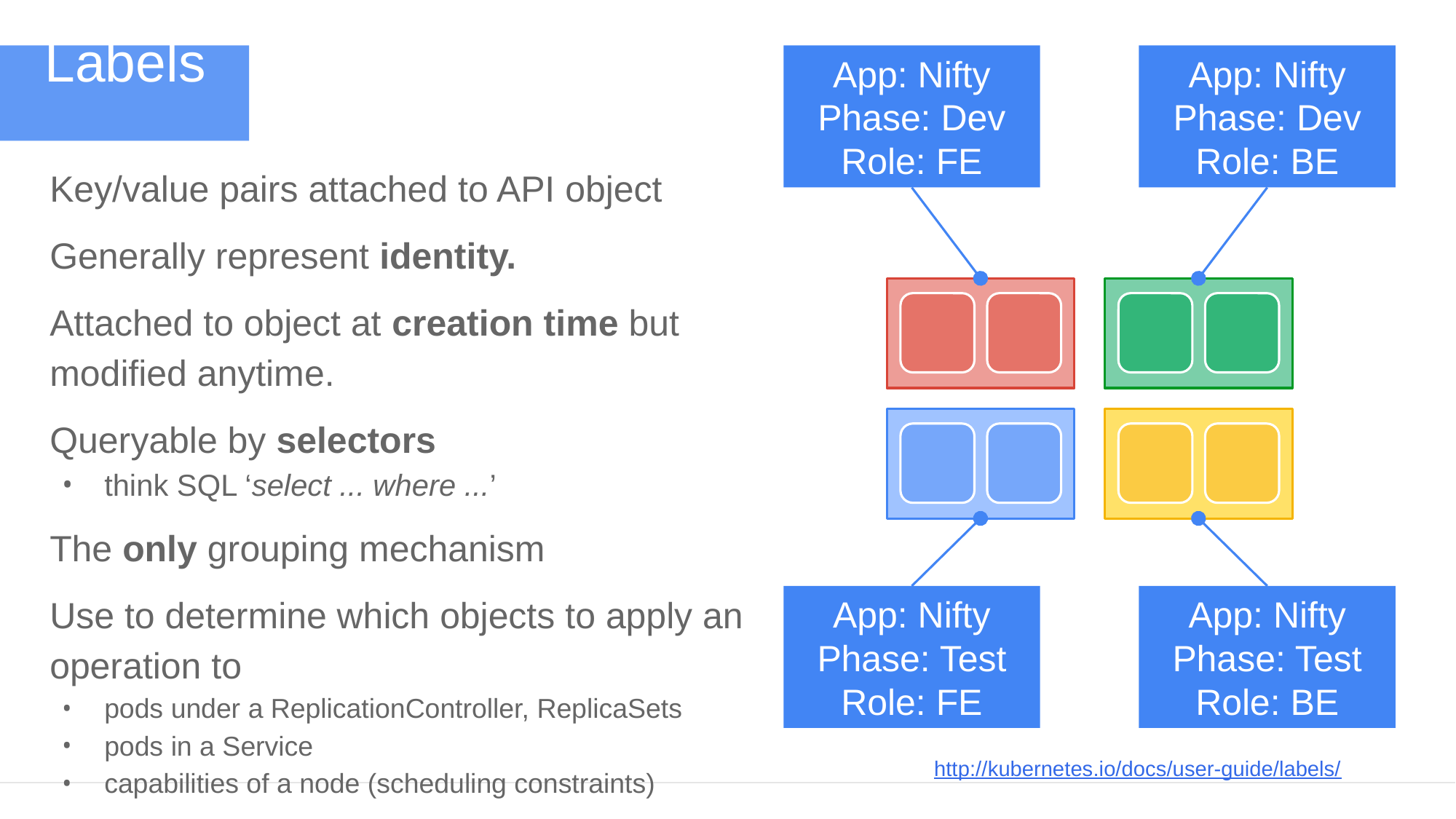

Labels
App: Nifty
Phase: Dev
Role: FE
App: Nifty
Phase: Dev
Role: BE

Key/value pairs attached to API object

Generally represent identity.

Attached to object at creation time but modified anytime.

Queryable by selectors
think SQL ‘select ... where ...’

The only grouping mechanism

Use to determine which objects to apply an operation to
pods under a ReplicationController, ReplicaSets
pods in a Service
capabilities of a node (scheduling constraints)

App: Nifty
Phase: Test
Role: FE
App: Nifty
Phase: Test
Role: BE
http://kubernetes.io/docs/user-guide/labels/